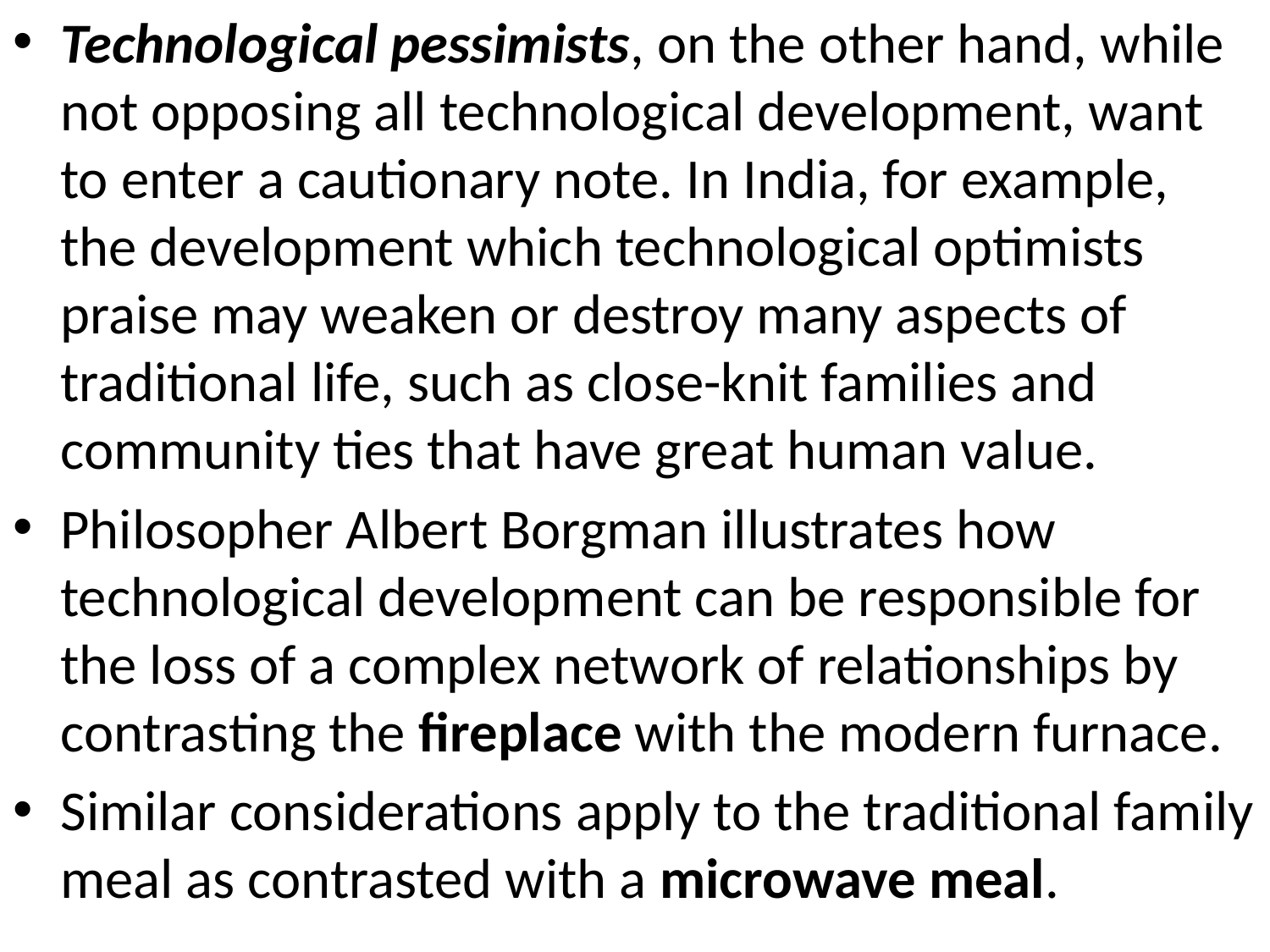

Technological pessimists, on the other hand, while not opposing all technological development, want to enter a cautionary note. In India, for example, the development which technological optimists praise may weaken or destroy many aspects of
traditional life, such as close-knit families and community ties that have great human value.
Philosopher Albert Borgman illustrates how  technological development can be responsible for the loss of a complex network of relationships by contrasting the fireplace with the modern furnace.
Similar considerations apply to the traditional family meal as contrasted with a microwave meal.